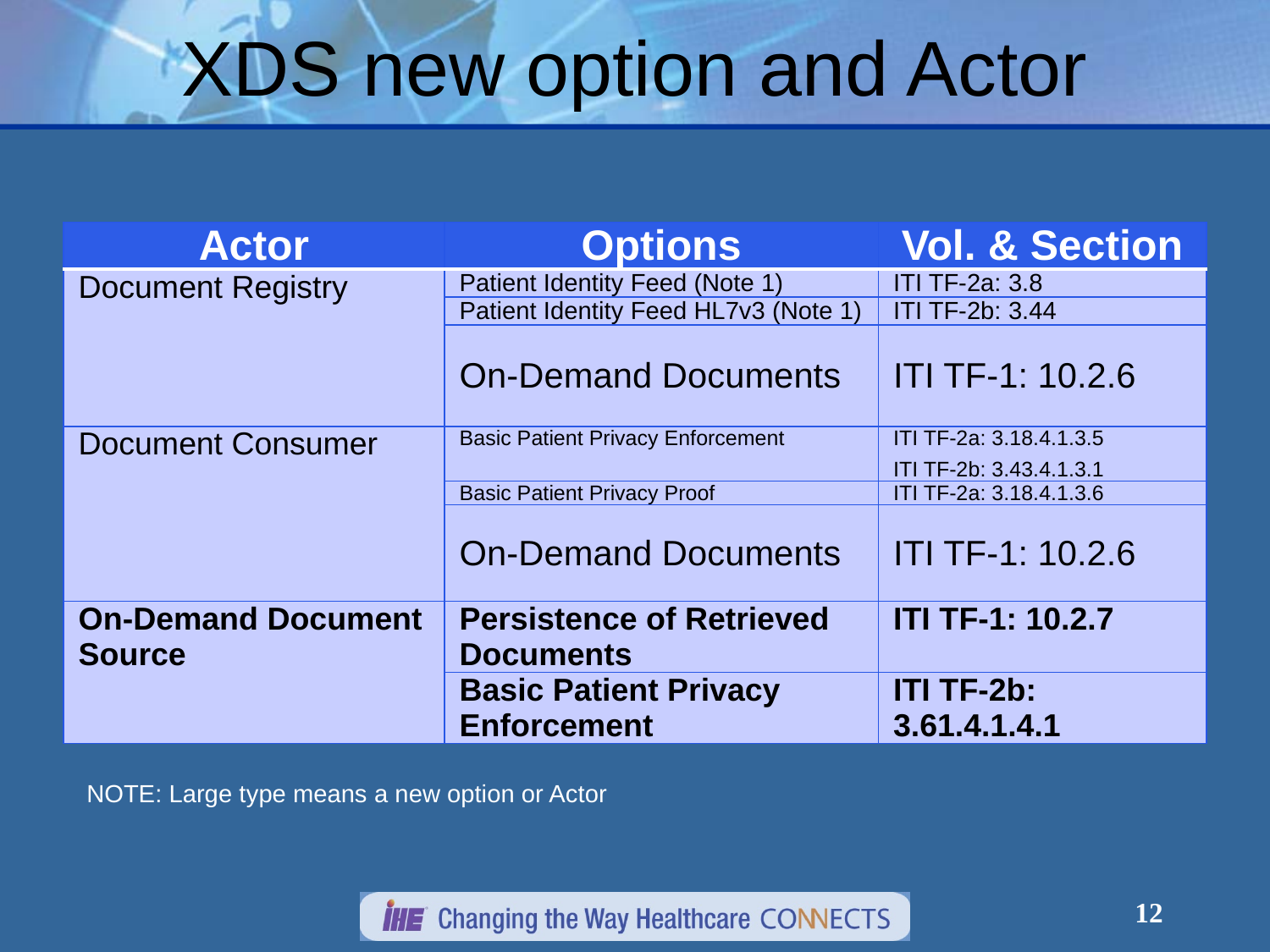

# XDS new option and Actor
| Actor | Options | Vol. & Section |
| --- | --- | --- |
| Document Registry | Patient Identity Feed (Note 1) | ITI TF-2a: 3.8 |
|  | Patient Identity Feed HL7v3 (Note 1) | ITI TF-2b: 3.44 |
|  | On-Demand Documents | ITI TF-1: 10.2.6 |
| Document Consumer | Basic Patient Privacy Enforcement | ITI TF-2a: 3.18.4.1.3.5 ITI TF-2b: 3.43.4.1.3.1 |
|  | Basic Patient Privacy Proof | ITI TF-2a: 3.18.4.1.3.6 |
|  | On-Demand Documents | ITI TF-1: 10.2.6 |
| On-Demand Document Source | Persistence of Retrieved Documents | ITI TF-1: 10.2.7 |
|  | Basic Patient Privacy Enforcement | ITI TF-2b: 3.61.4.1.4.1 |
NOTE: Large type means a new option or Actor
12